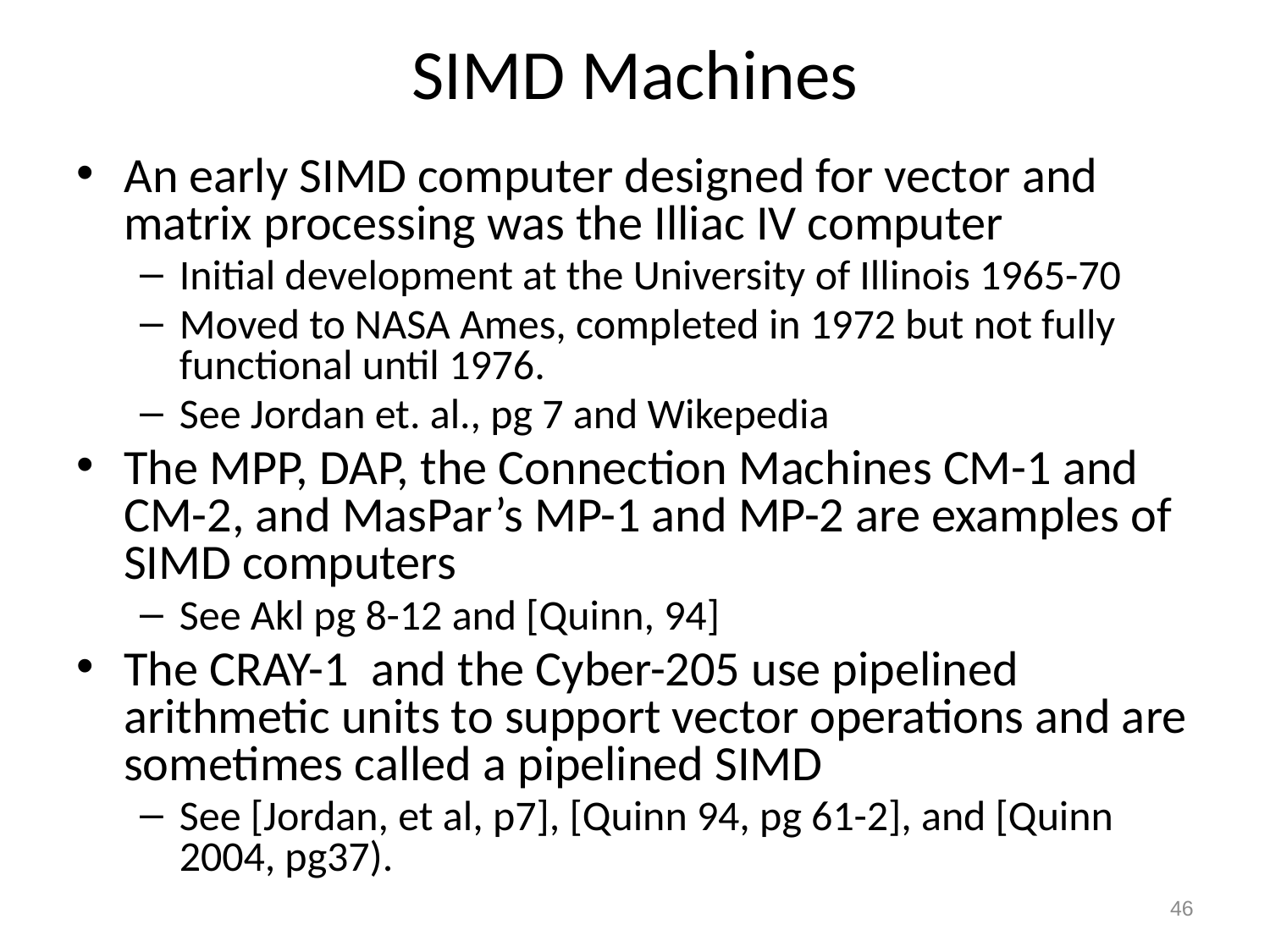

# SIMD Machines
An early SIMD computer designed for vector and matrix processing was the Illiac IV computer
Initial development at the University of Illinois 1965-70
Moved to NASA Ames, completed in 1972 but not fully functional until 1976.
See Jordan et. al., pg 7 and Wikepedia
The MPP, DAP, the Connection Machines CM-1 and CM-2, and MasPar’s MP-1 and MP-2 are examples of SIMD computers
See Akl pg 8-12 and [Quinn, 94]
The CRAY-1  and the Cyber-205 use pipelined arithmetic units to support vector operations and are sometimes called a pipelined SIMD
See [Jordan, et al, p7], [Quinn 94, pg 61-2], and [Quinn 2004, pg37).

46